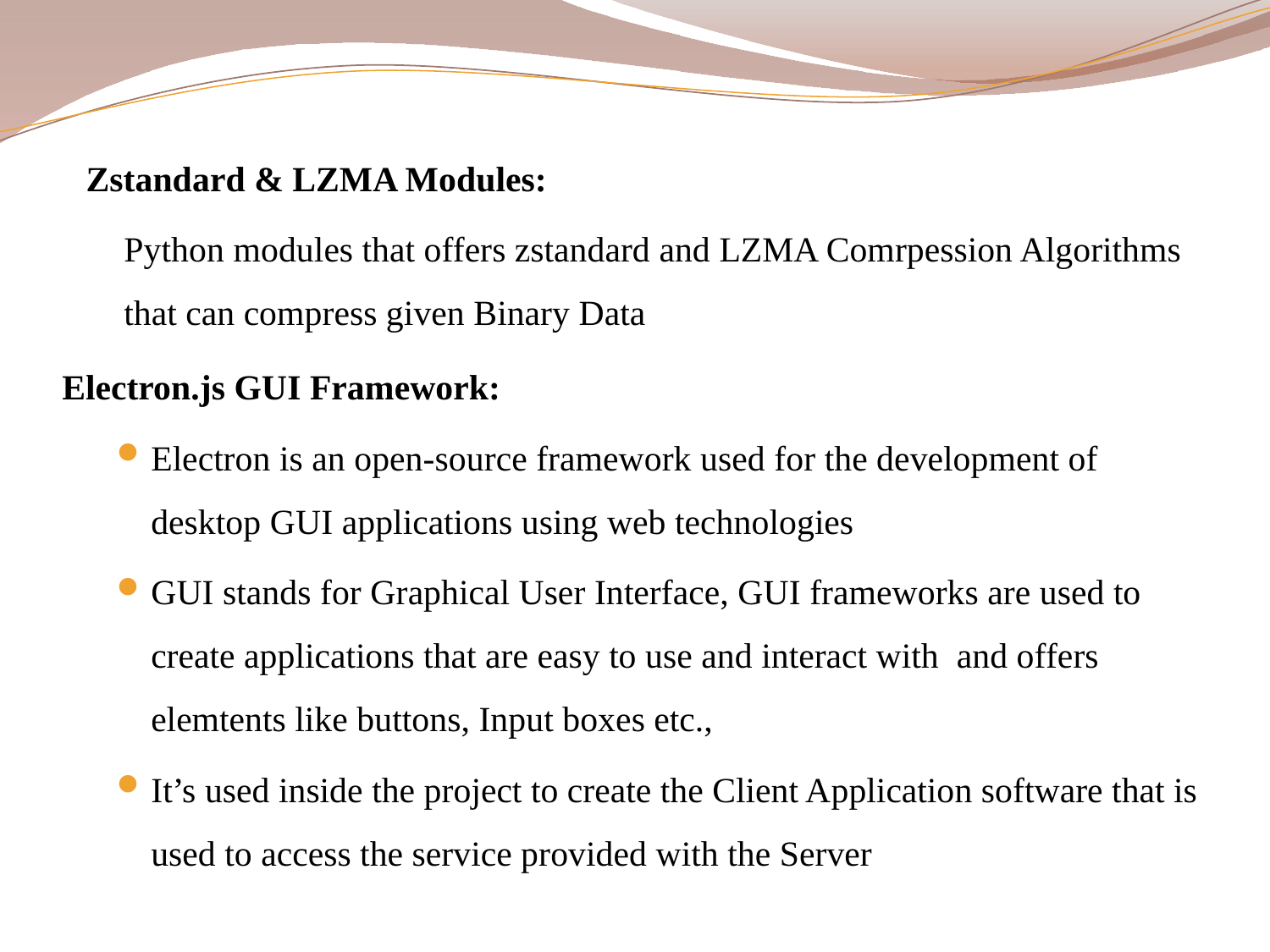

Zstandard & LZMA Modules:
	Python modules that offers zstandard and LZMA Comrpession Algorithms that can compress given Binary Data

Electron.js GUI Framework:
Electron is an open-source framework used for the development of desktop GUI applications using web technologies
GUI stands for Graphical User Interface, GUI frameworks are used to create applications that are easy to use and interact with  and offers elemtents like buttons, Input boxes etc.,
It’s used inside the project to create the Client Application software that is used to access the service provided with the Server